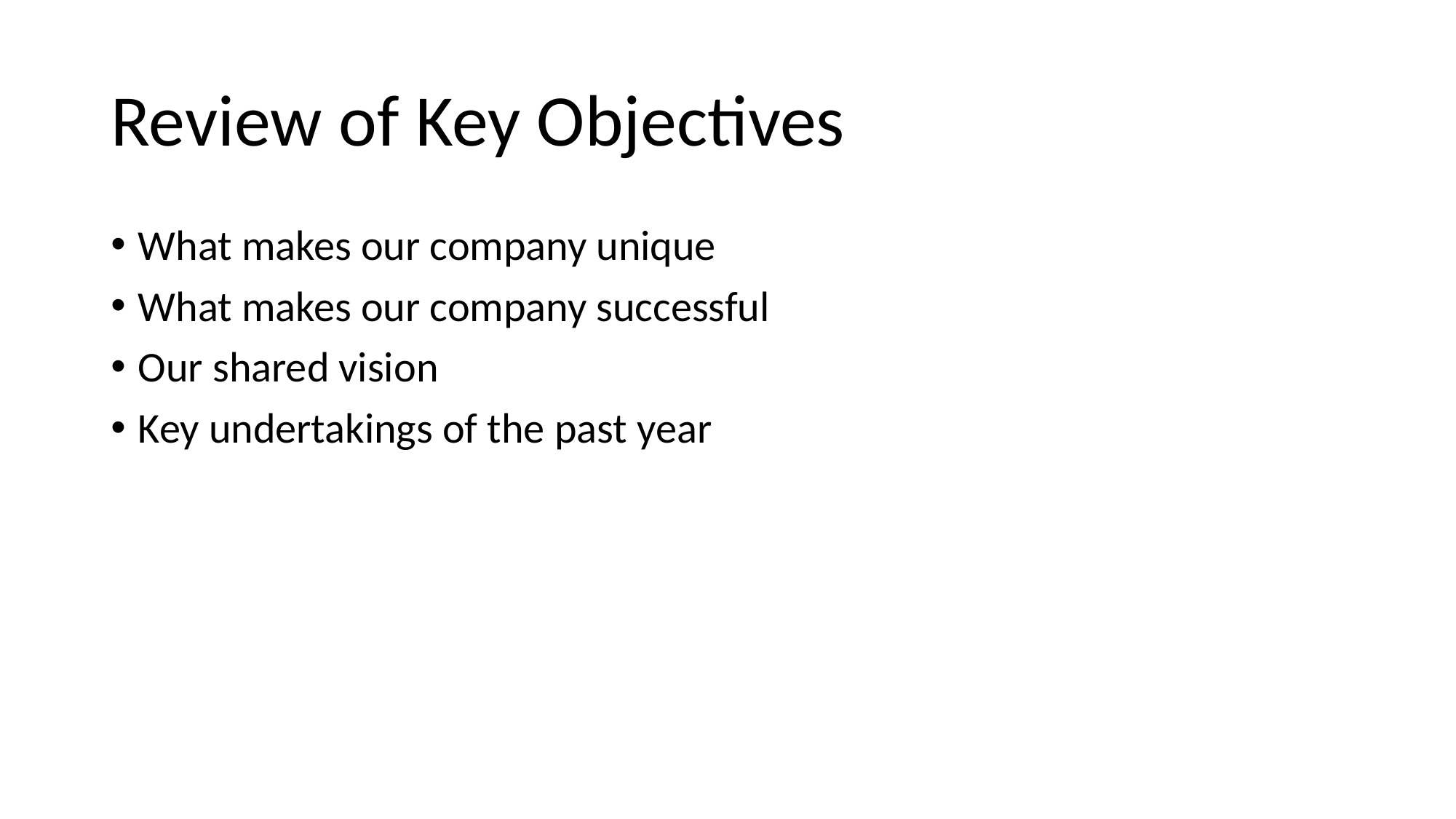

# Review of Key Objectives
What makes our company unique
What makes our company successful
Our shared vision
Key undertakings of the past year